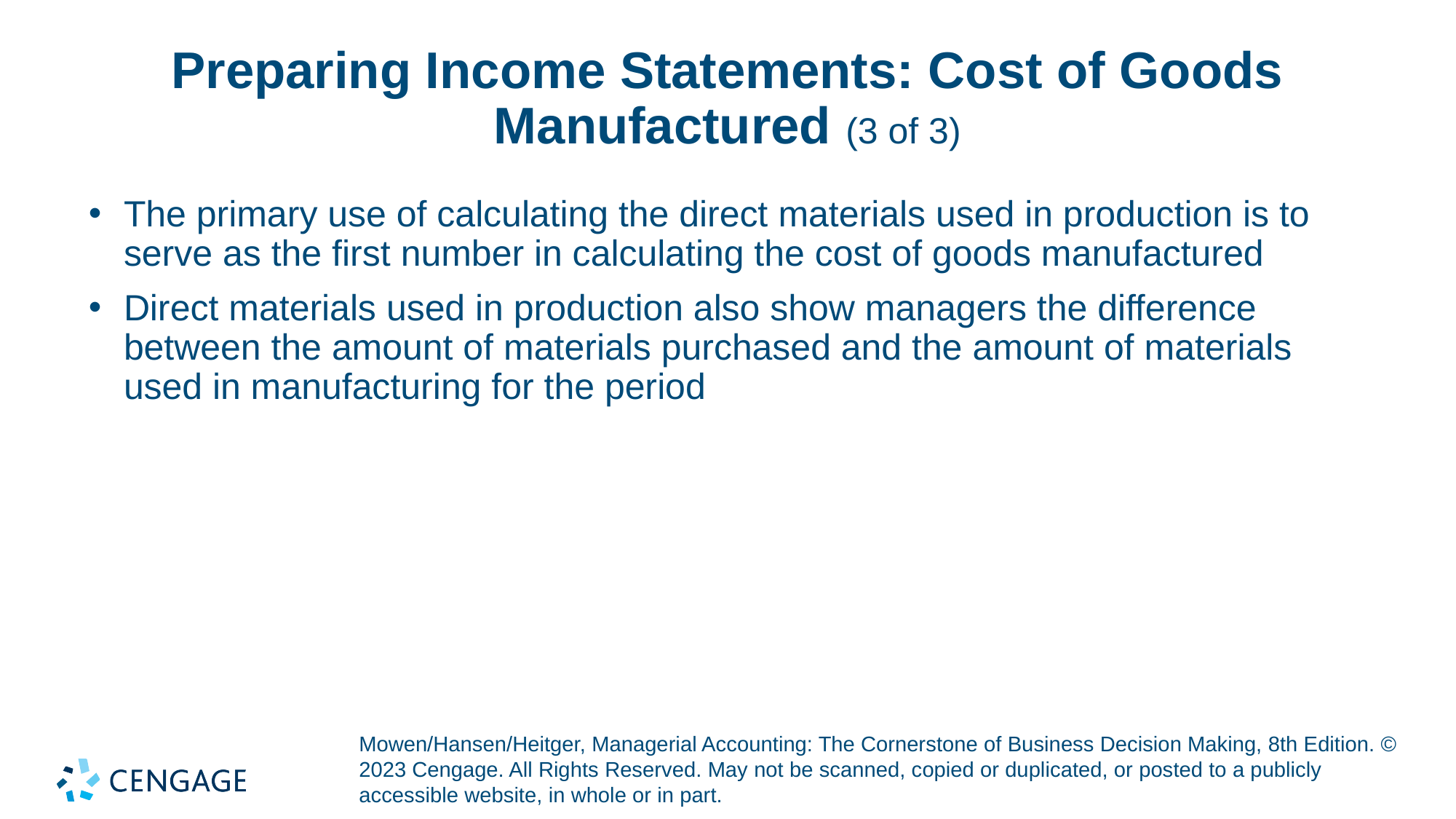

# Preparing Income Statements: Cost of Goods Manufactured (3 of 3)
The primary use of calculating the direct materials used in production is to serve as the first number in calculating the cost of goods manufactured
Direct materials used in production also show managers the difference between the amount of materials purchased and the amount of materials used in manufacturing for the period